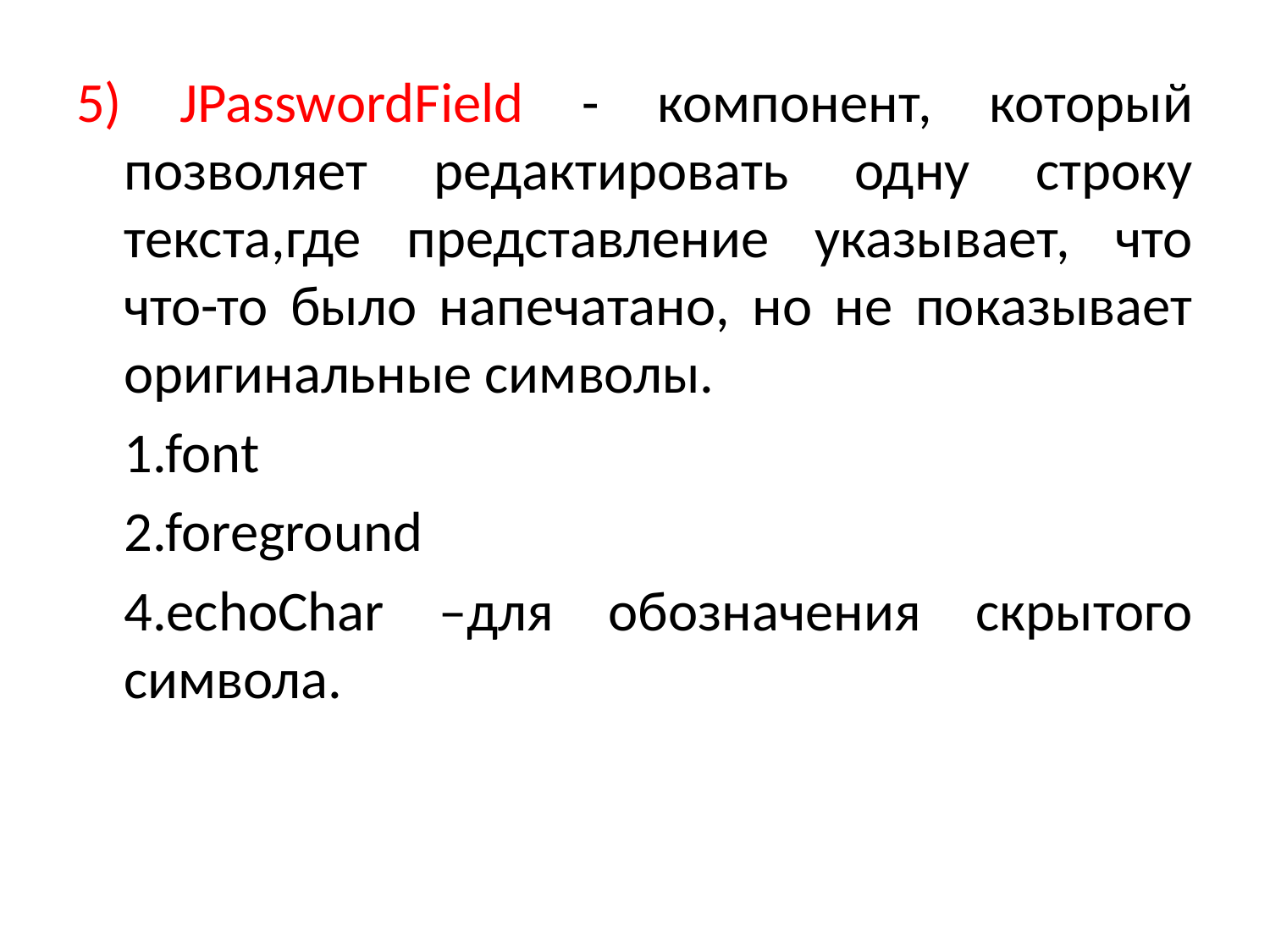

5) JPasswordField - компонент, который позволяет редактировать одну строку текста,где представление указывает, что что-то было напечатано, но не показывает оригинальные символы.
1.font
2.foreground
4.echoChar –для обозначения скрытого символа.